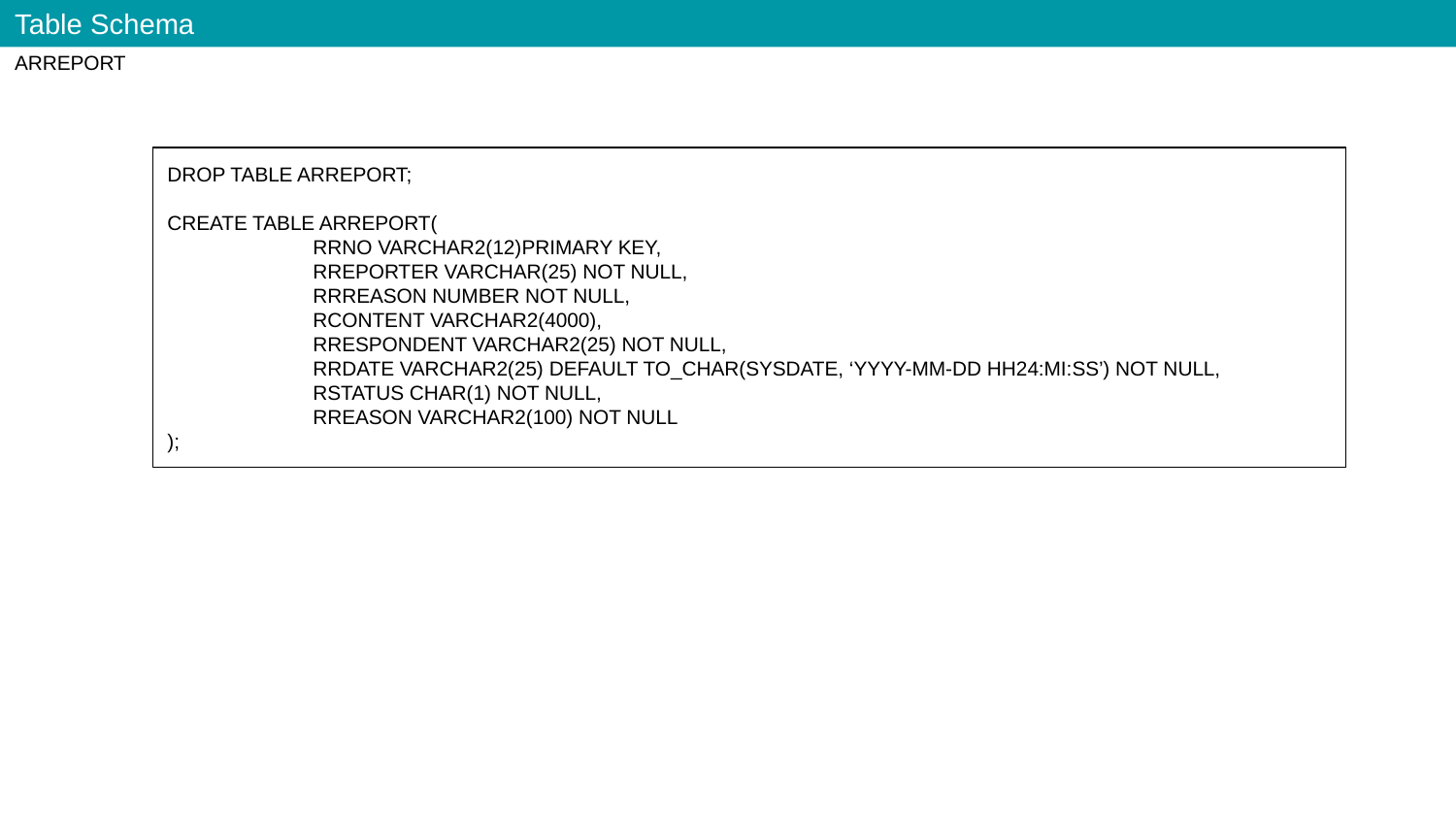

Table Schema
ARREPORT
DROP TABLE ARREPORT;

CREATE TABLE ARREPORT(
	RRNO VARCHAR2(12)PRIMARY KEY,
	RREPORTER VARCHAR(25) NOT NULL,
	RRREASON NUMBER NOT NULL,
	RCONTENT VARCHAR2(4000),
	RRESPONDENT VARCHAR2(25) NOT NULL,
	RRDATE VARCHAR2(25) DEFAULT TO_CHAR(SYSDATE, ‘YYYY-MM-DD HH24:MI:SS’) NOT NULL,
	RSTATUS CHAR(1) NOT NULL,
	RREASON VARCHAR2(100) NOT NULL
);